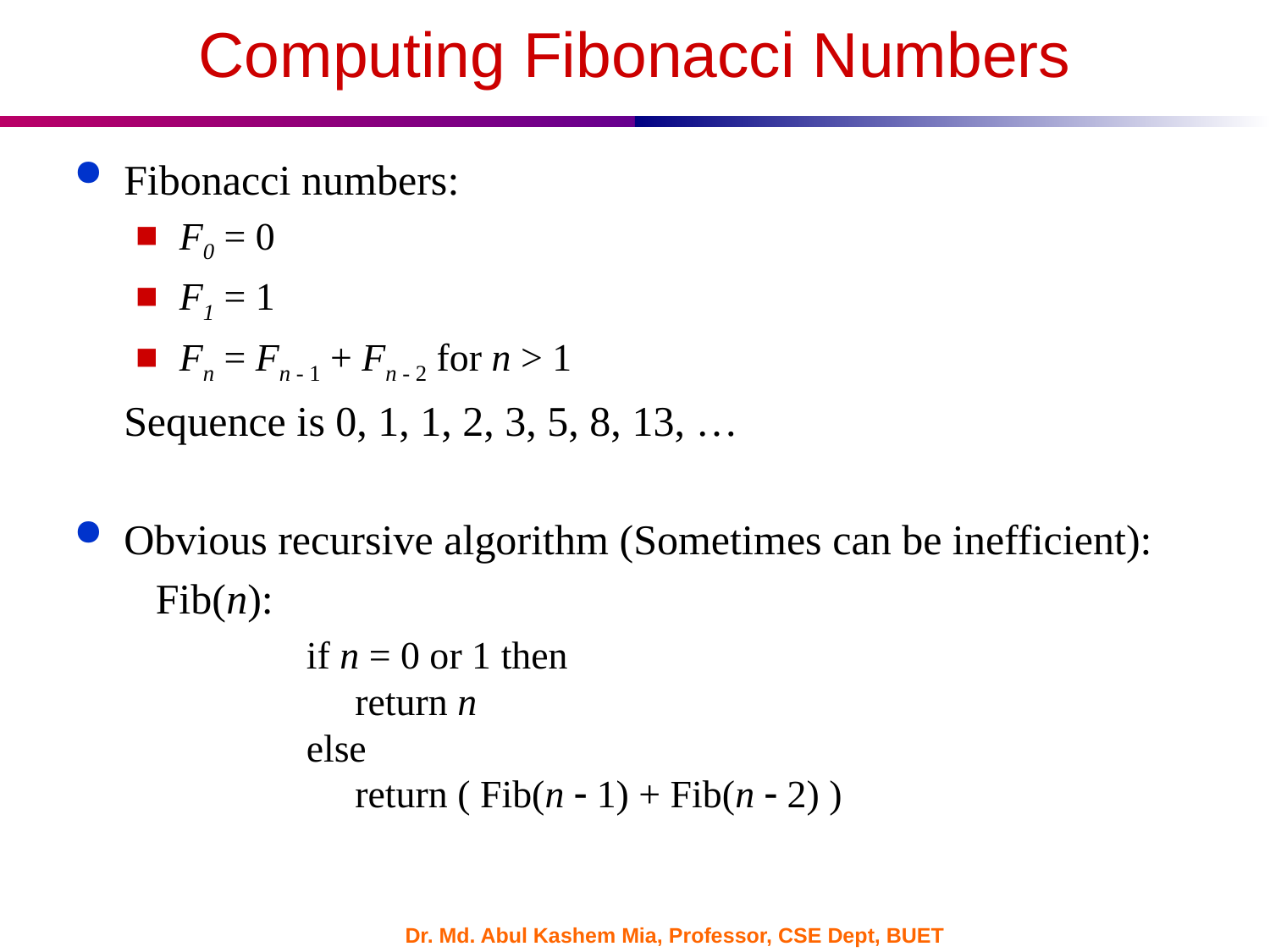

Computing Fibonacci Numbers
Fibonacci numbers:
F0 = 0
F1 = 1
Fn = Fn - 1 + Fn - 2 for n > 1
	Sequence is 0, 1, 1, 2, 3, 5, 8, 13, …

Obvious recursive algorithm (Sometimes can be inefficient):
	   Fib(n):
		if n = 0 or 1 then
		     return n
		else
		     return ( Fib(n − 1) + Fib(n − 2) )